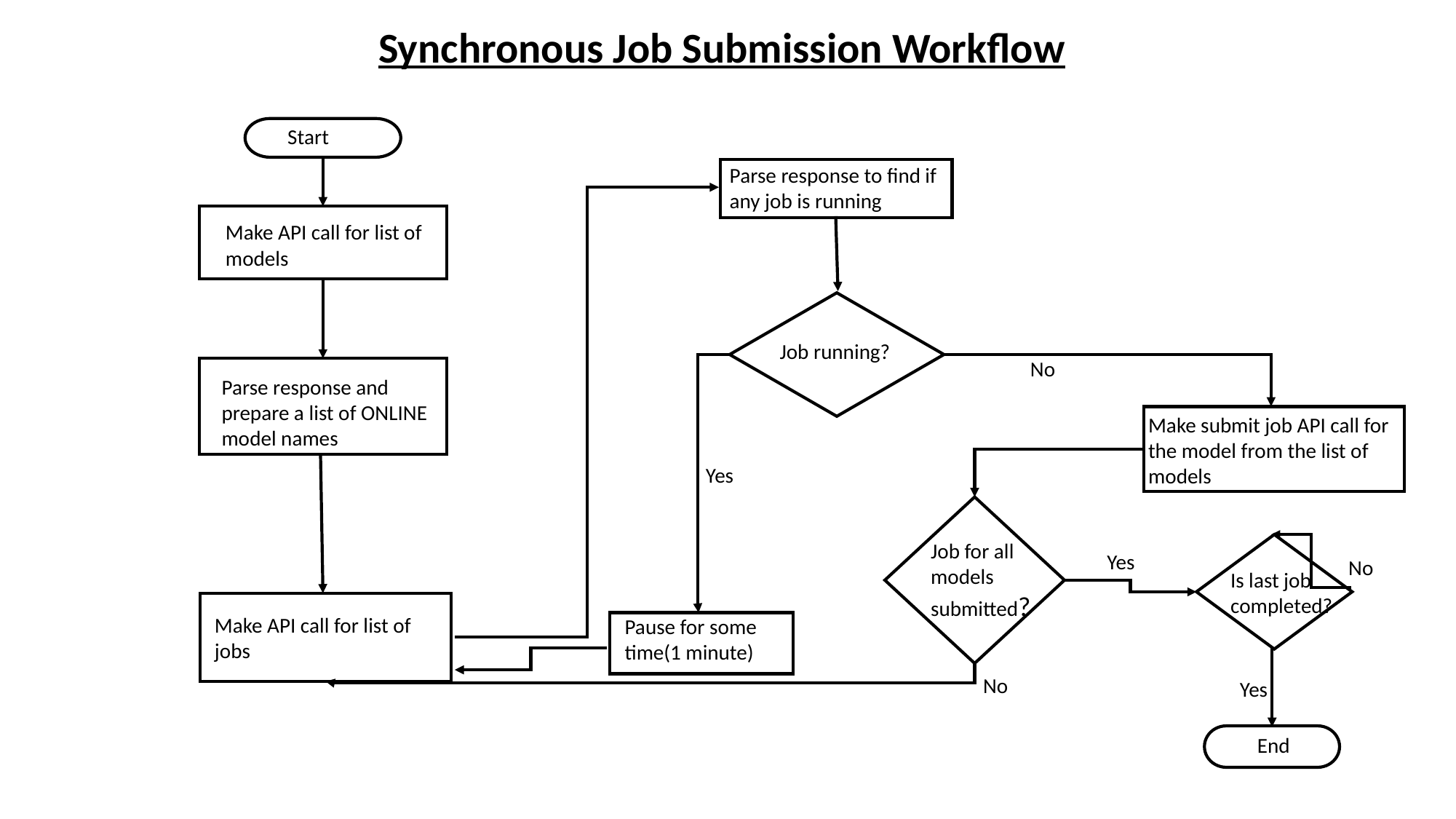

Synchronous Job Submission Workflow
Start

Parse response to find if any job is running

Make API call for list of models

Job running?
No

Parse response and prepare a list of ONLINE model names
Make submit job API call for the model from the list of models

Yes

Job for all models submitted?

Yes
No
Is last job completed?

Make API call for list of jobs
Pause for some time(1 minute)

No
Yes

End